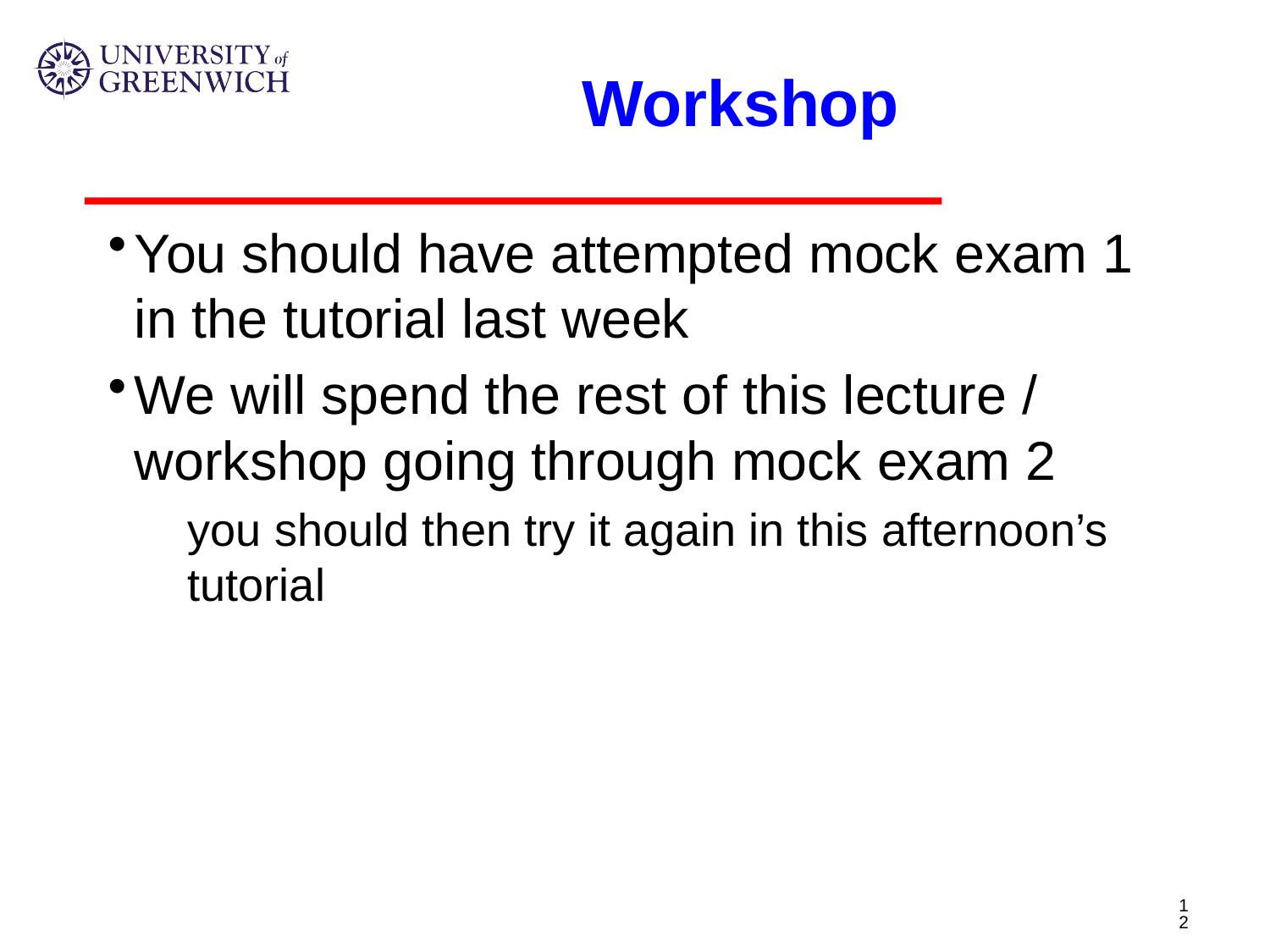

# Workshop
You should have attempted mock exam 1 in the tutorial last week
We will spend the rest of this lecture / workshop going through mock exam 2
you should then try it again in this afternoon’s tutorial

12